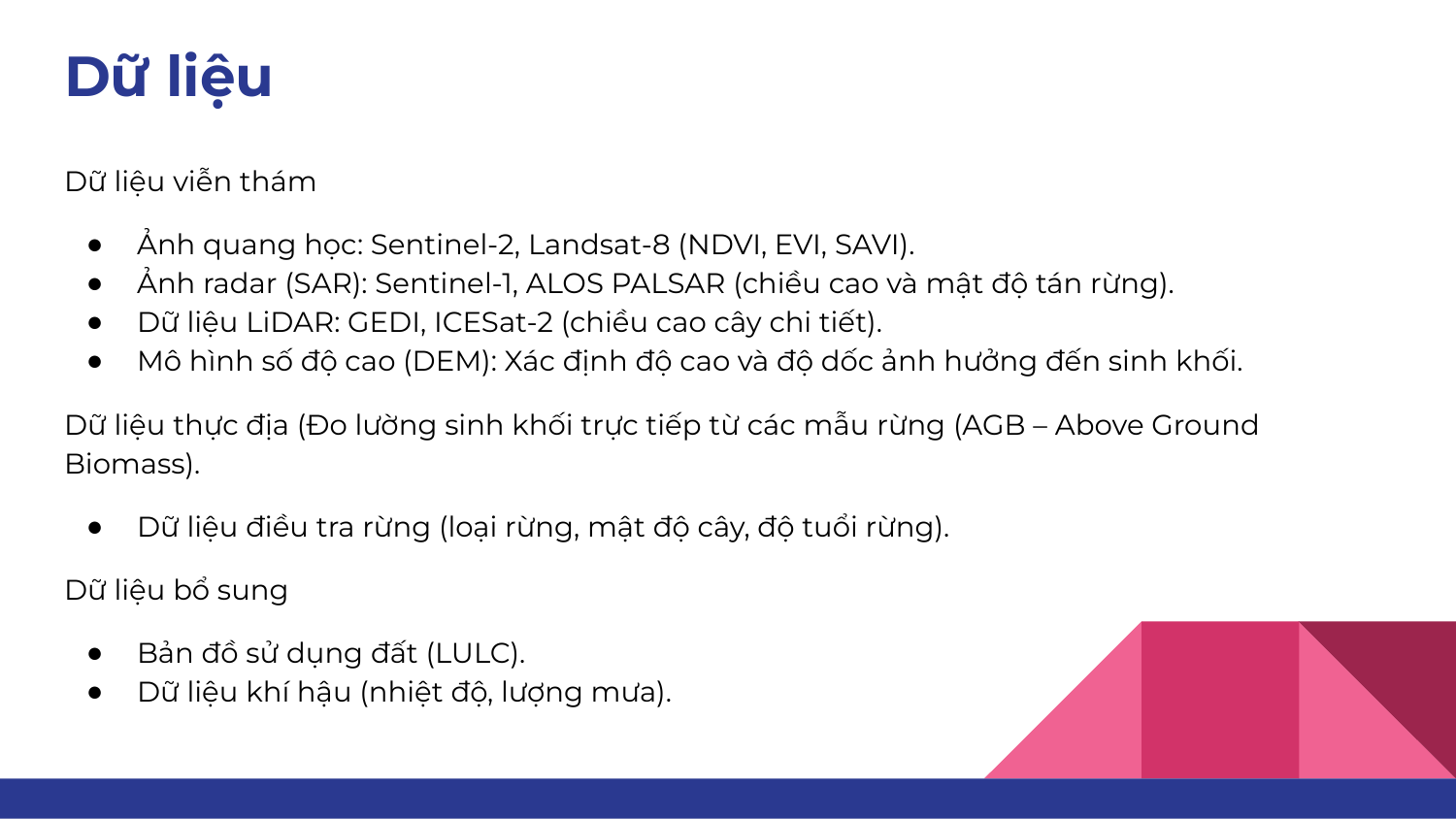

# Dữ liệu
Dữ liệu viễn thám
Ảnh quang học: Sentinel-2, Landsat-8 (NDVI, EVI, SAVI).
Ảnh radar (SAR): Sentinel-1, ALOS PALSAR (chiều cao và mật độ tán rừng).
Dữ liệu LiDAR: GEDI, ICESat-2 (chiều cao cây chi tiết).
Mô hình số độ cao (DEM): Xác định độ cao và độ dốc ảnh hưởng đến sinh khối.
Dữ liệu thực địa (Đo lường sinh khối trực tiếp từ các mẫu rừng (AGB – Above Ground Biomass).
Dữ liệu điều tra rừng (loại rừng, mật độ cây, độ tuổi rừng).
Dữ liệu bổ sung
Bản đồ sử dụng đất (LULC).
Dữ liệu khí hậu (nhiệt độ, lượng mưa).